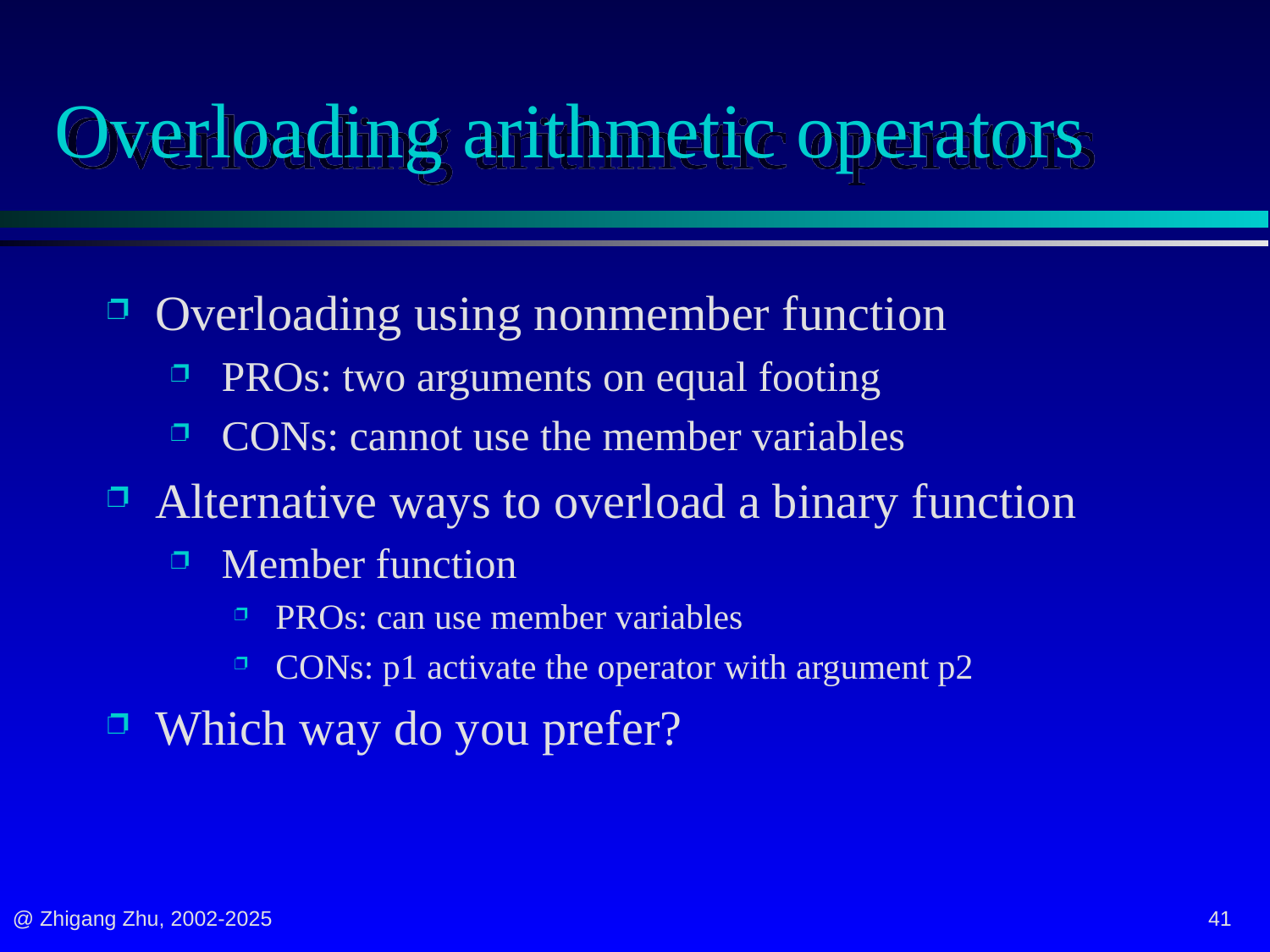

# Overloading arithmetic operators
Overloading using nonmember function
 PROs: two arguments on equal footing
 CONs: cannot use the member variables
Alternative ways to overload a binary function
 Member function
 PROs: can use member variables
 CONs: p1 activate the operator with argument p2
Which way do you prefer?